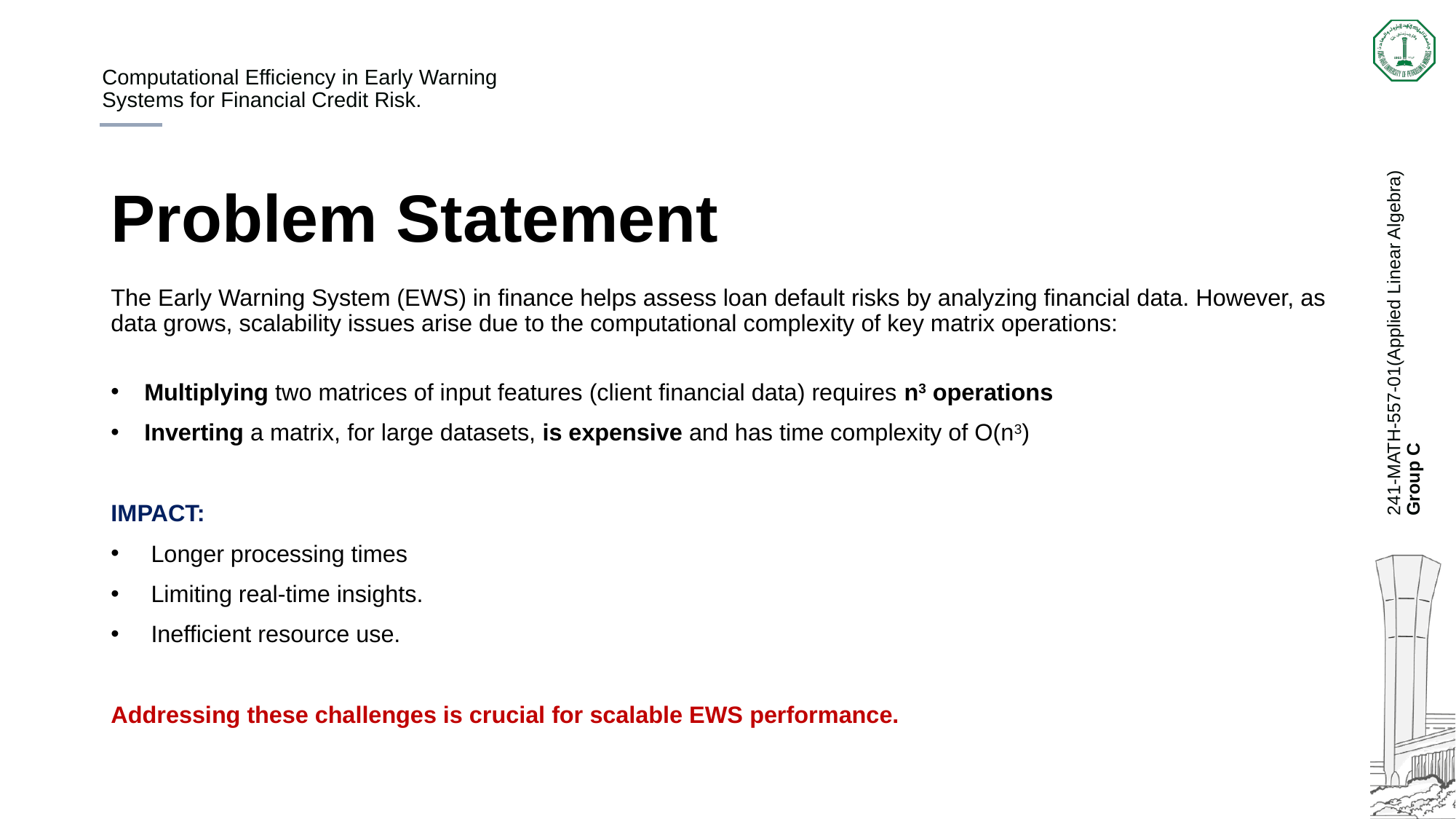

# Problem Statement
The Early Warning System (EWS) in finance helps assess loan default risks by analyzing financial data. However, as data grows, scalability issues arise due to the computational complexity of key matrix operations:
Multiplying two matrices of input features (client financial data) requires n3 operations
Inverting a matrix, for large datasets, is expensive and has time complexity of O(n3)

IMPACT:
Longer processing times
Limiting real-time insights.
Inefficient resource use.

Addressing these challenges is crucial for scalable EWS performance.